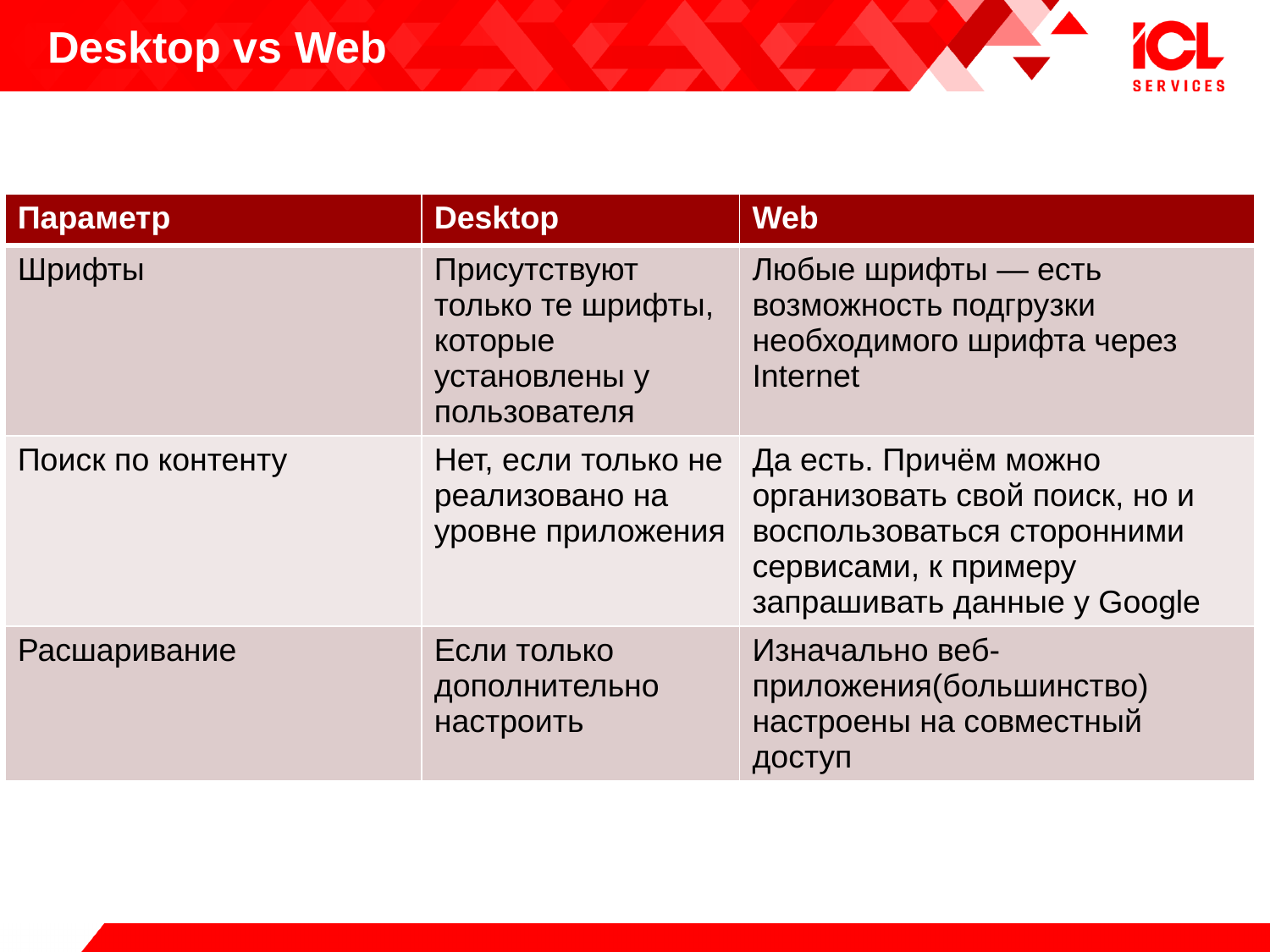

# Desktop vs Web
| Параметр | Desktop | Web |
| --- | --- | --- |
| Шрифты | Присутствуют только те шрифты, которые установлены у пользователя | Любые шрифты — есть возможность подгрузки необходимого шрифта через Internet |
| Поиск по контенту | Нет, если только не реализовано на уровне приложения | Да есть. Причём можно организовать свой поиск, но и воспользоваться сторонними сервисами, к примеру запрашивать данные у Google |
| Расшаривание | Если только дополнительно настроить | Изначально веб-приложения(большинство) настроены на совместный доступ |